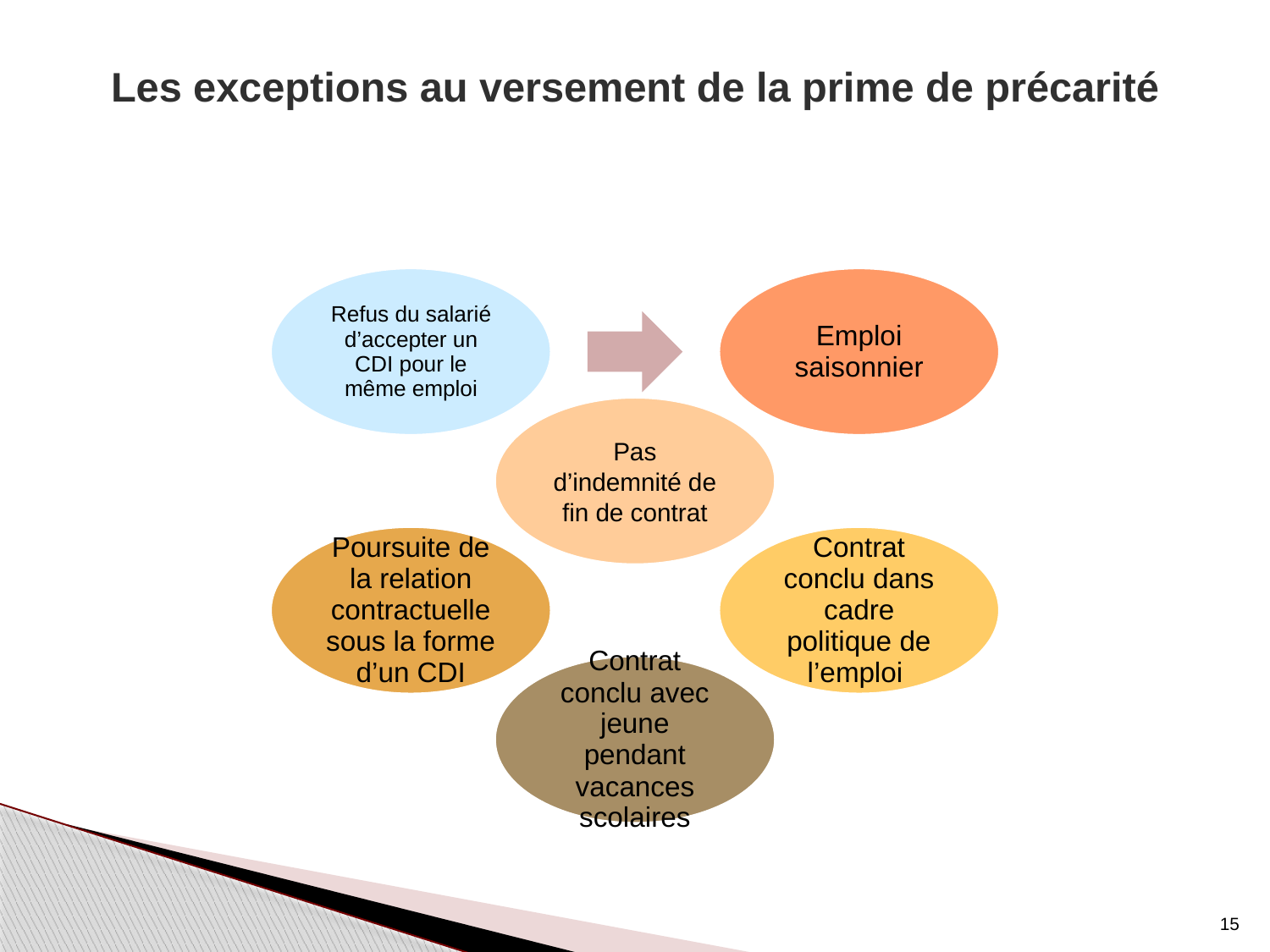

# Les exceptions au versement de la prime de précarité
Pas d’indemnité de fin de contrat
Emploi saisonnier
Contrat conclu dans cadre politique de l’emploi
Contrat conclu avec jeune pendant vacances scolaires
Poursuite de la relation contractuelle sous la forme d’un CDI
Refus du salarié d’accepter un CDI pour le même emploi
15